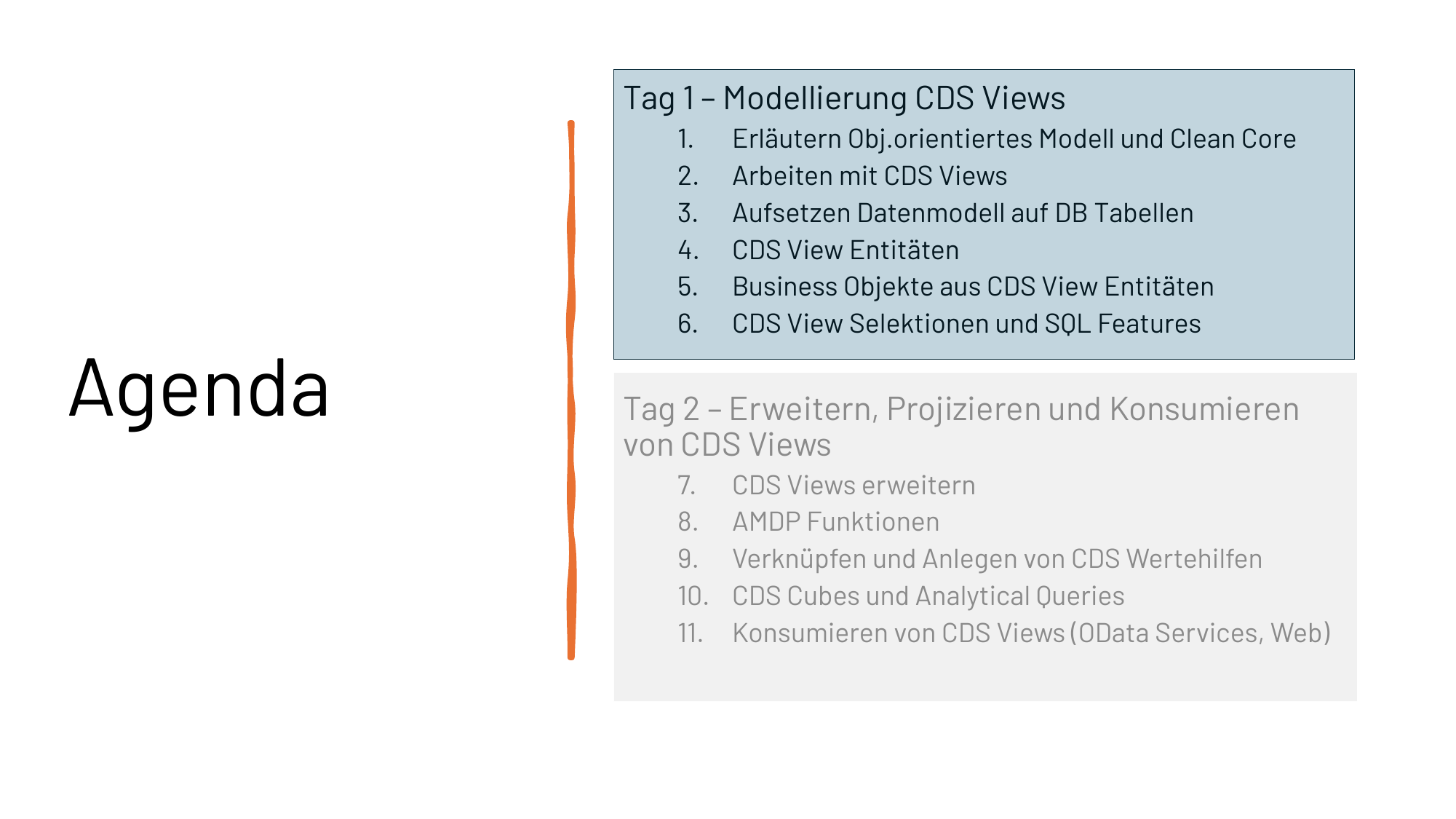

# Agenda
Tag 1 – Modellierung CDS Views
Erläutern Obj.orientiertes Modell und Clean Core
Arbeiten mit CDS Views
Aufsetzen Datenmodell auf DB Tabellen
CDS View Entitäten
Business Objekte aus CDS View Entitäten
CDS View Selektionen und SQL Features

Tag 2 – Erweitern, Projizieren und Konsumieren von CDS Views
CDS Views erweitern
AMDP Funktionen
Verknüpfen und Anlegen von CDS Wertehilfen
CDS Cubes und Analytical Queries
Konsumieren von CDS Views (OData Services, Web)